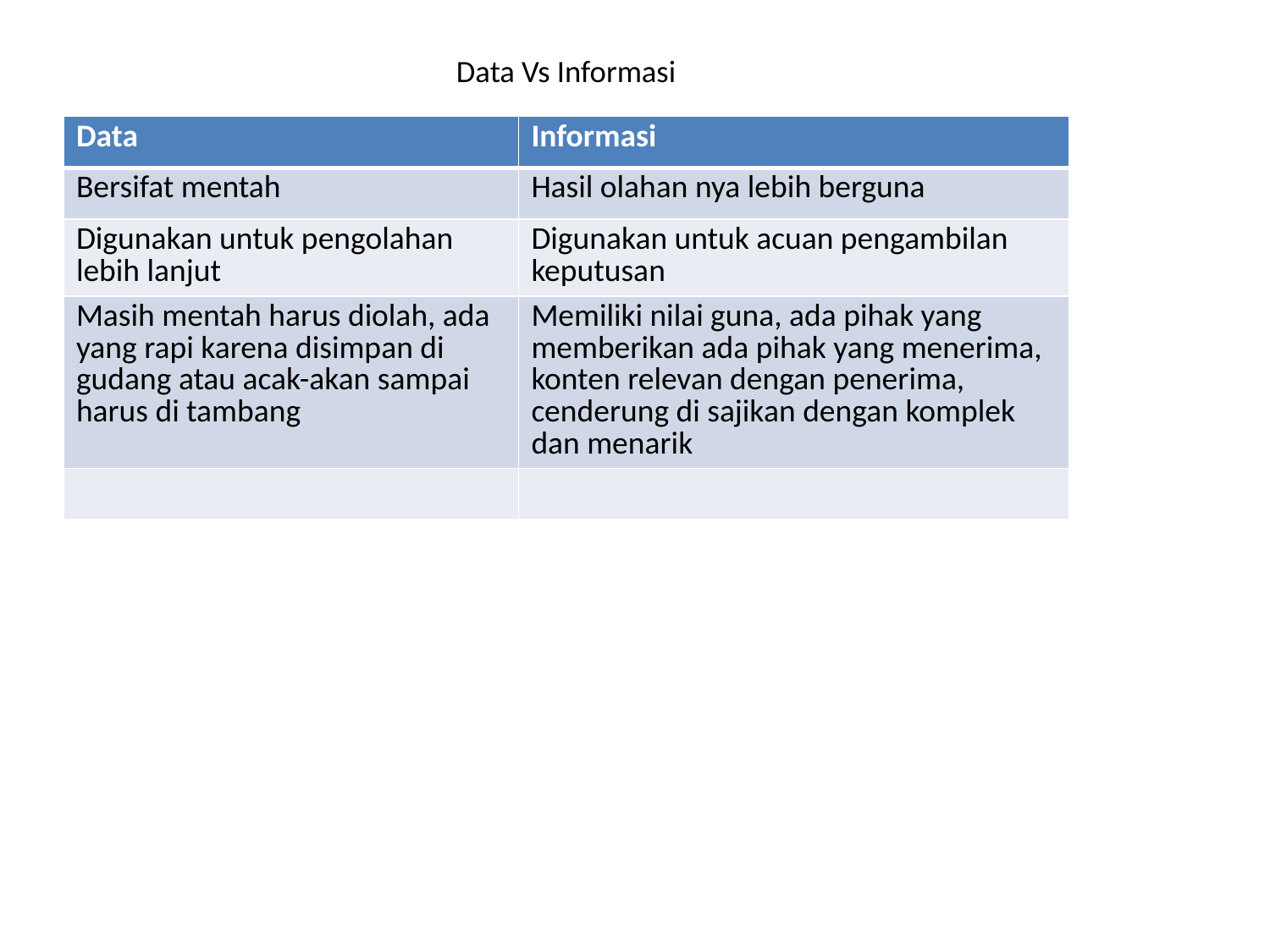

# Data Vs Informasi
| Data | Informasi |
| --- | --- |
| Bersifat mentah | Hasil olahan nya lebih berguna |
| Digunakan untuk pengolahan lebih lanjut | Digunakan untuk acuan pengambilan keputusan |
| Masih mentah harus diolah, ada yang rapi karena disimpan di gudang atau acak-akan sampai harus di tambang | Memiliki nilai guna, ada pihak yang memberikan ada pihak yang menerima, konten relevan dengan penerima, cenderung di sajikan dengan komplek dan menarik |
|  |  |